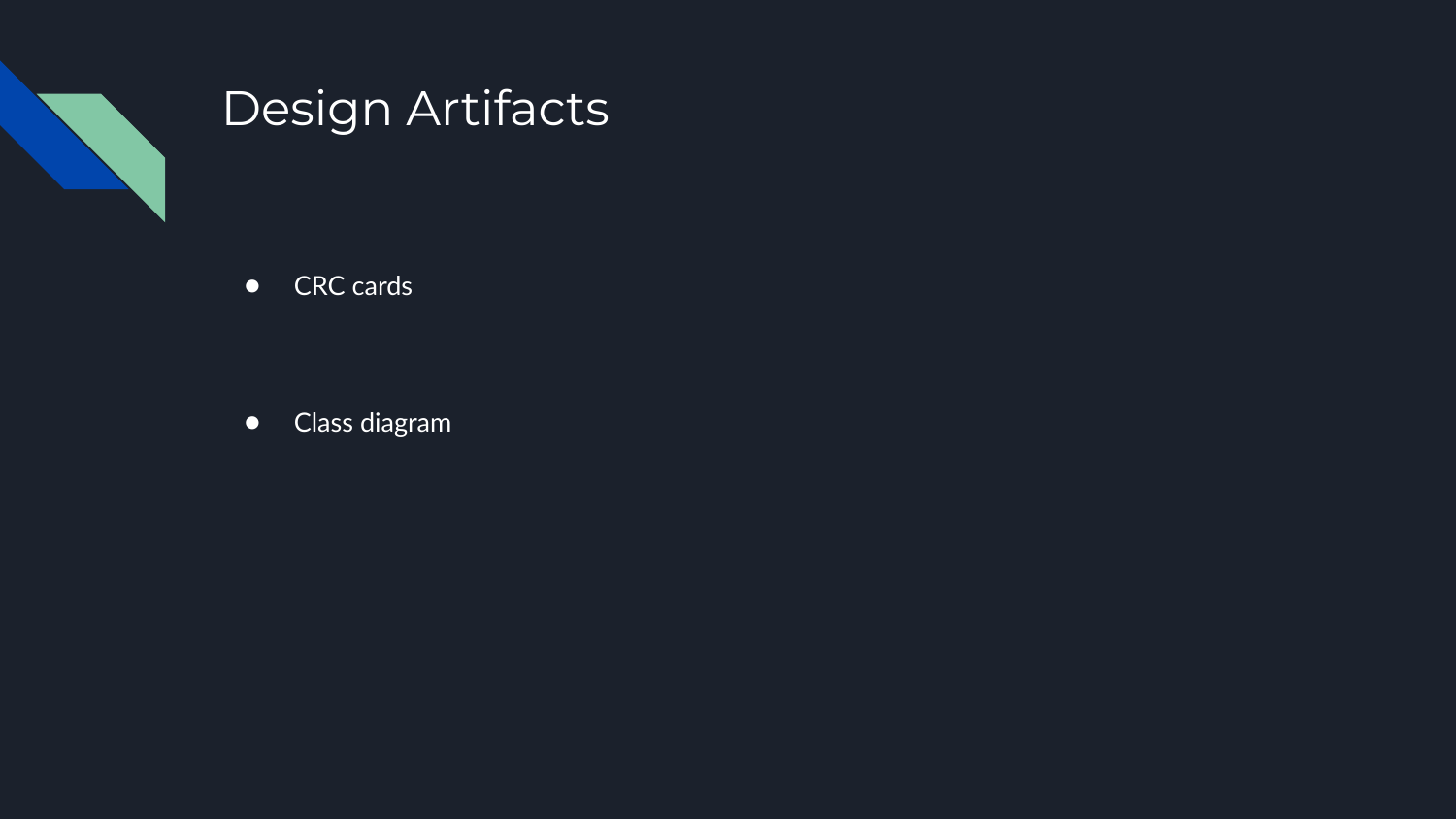

# Design Artifacts
CRC cards

Class diagram